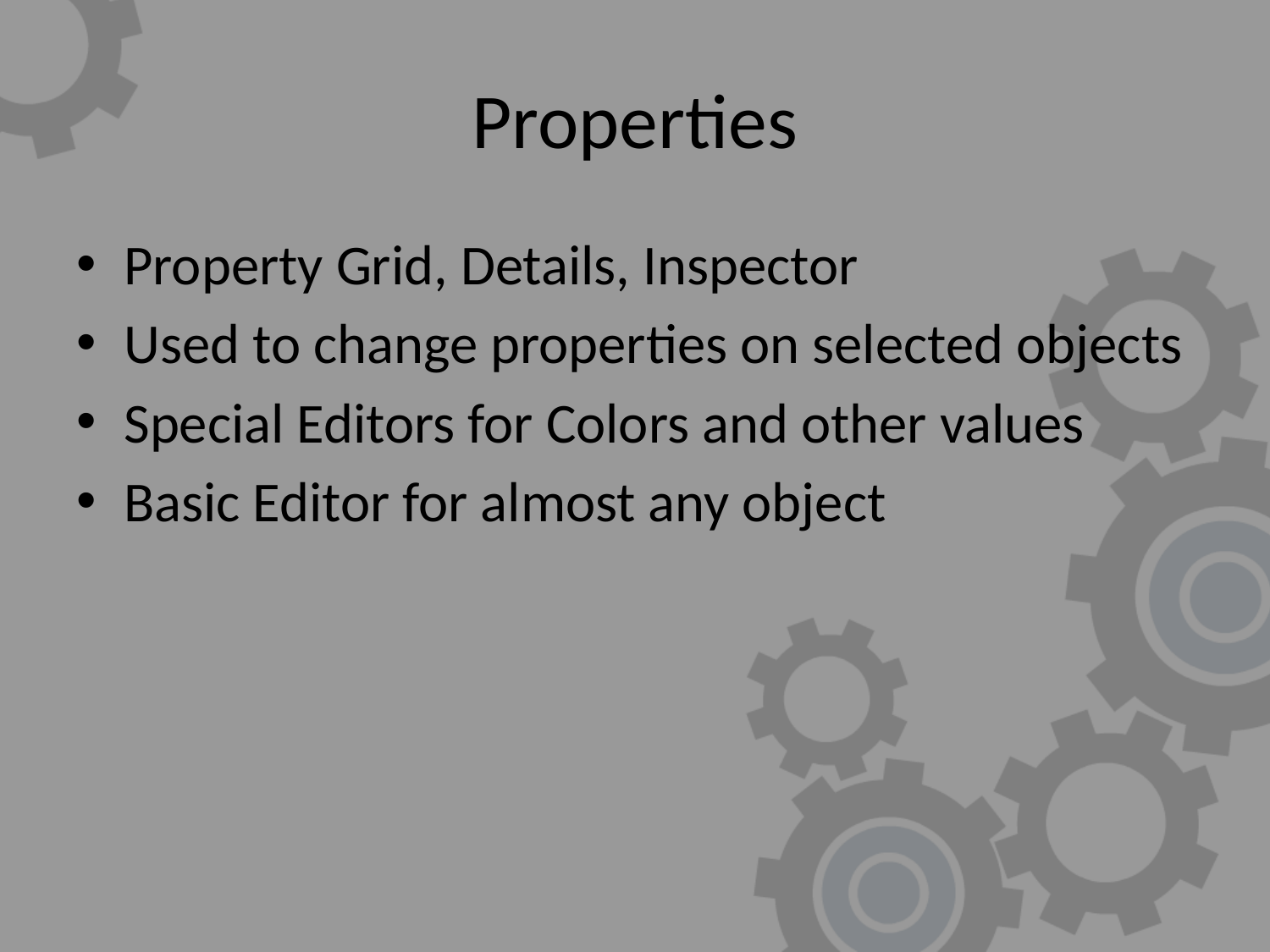

# Properties
Property Grid, Details, Inspector
Used to change properties on selected objects
Special Editors for Colors and other values
Basic Editor for almost any object